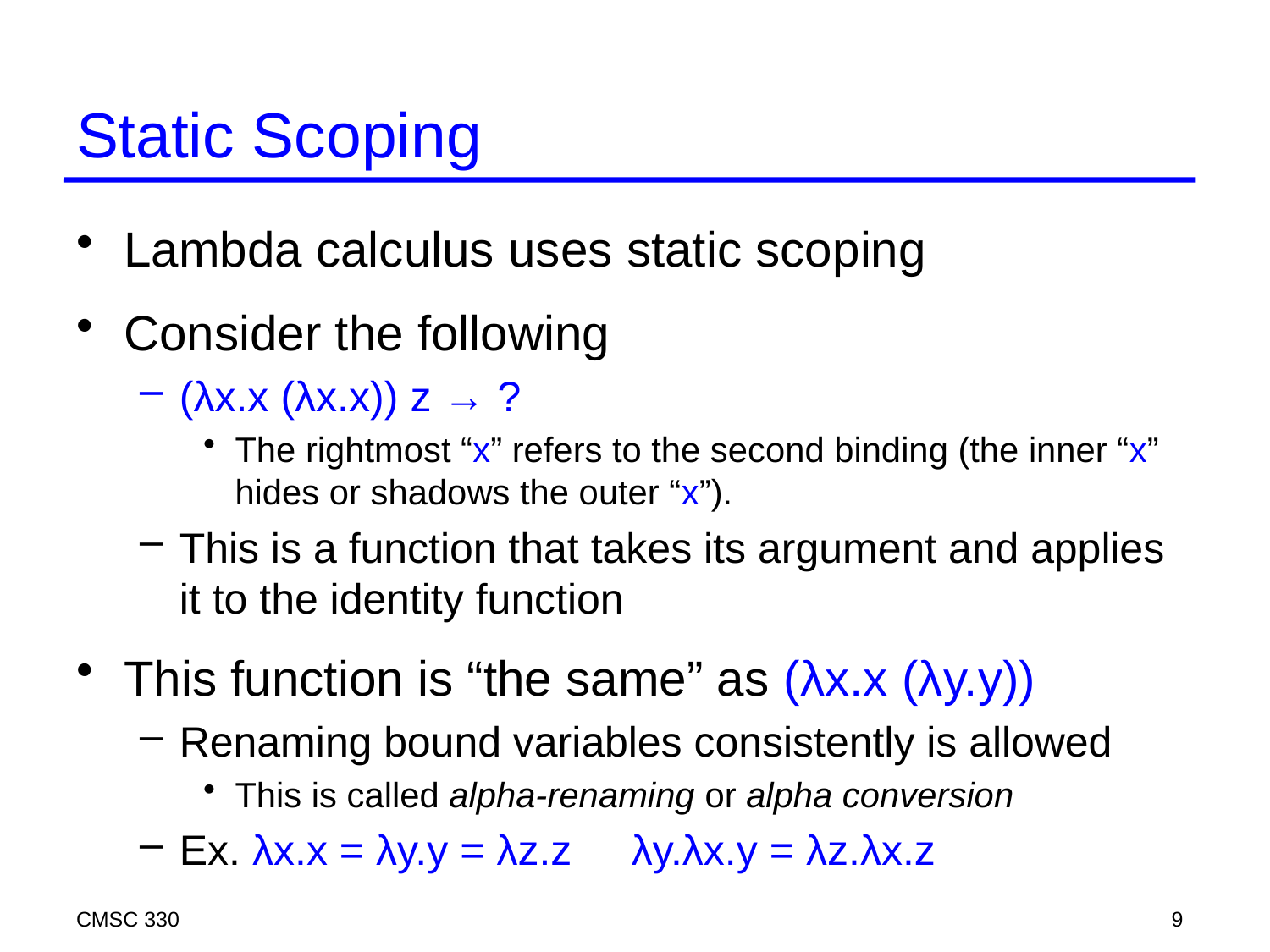

# Static Scoping
Lambda calculus uses static scoping
Consider the following
(λx.x (λx.x)) z → ?
The rightmost “x” refers to the second binding (the inner “x” hides or shadows the outer “x”).
This is a function that takes its argument and applies it to the identity function
This function is “the same” as (λx.x (λy.y))
Renaming bound variables consistently is allowed
This is called alpha-renaming or alpha conversion
Ex. λx.x = λy.y = λz.z     λy.λx.y = λz.λx.z
CMSC 330
9